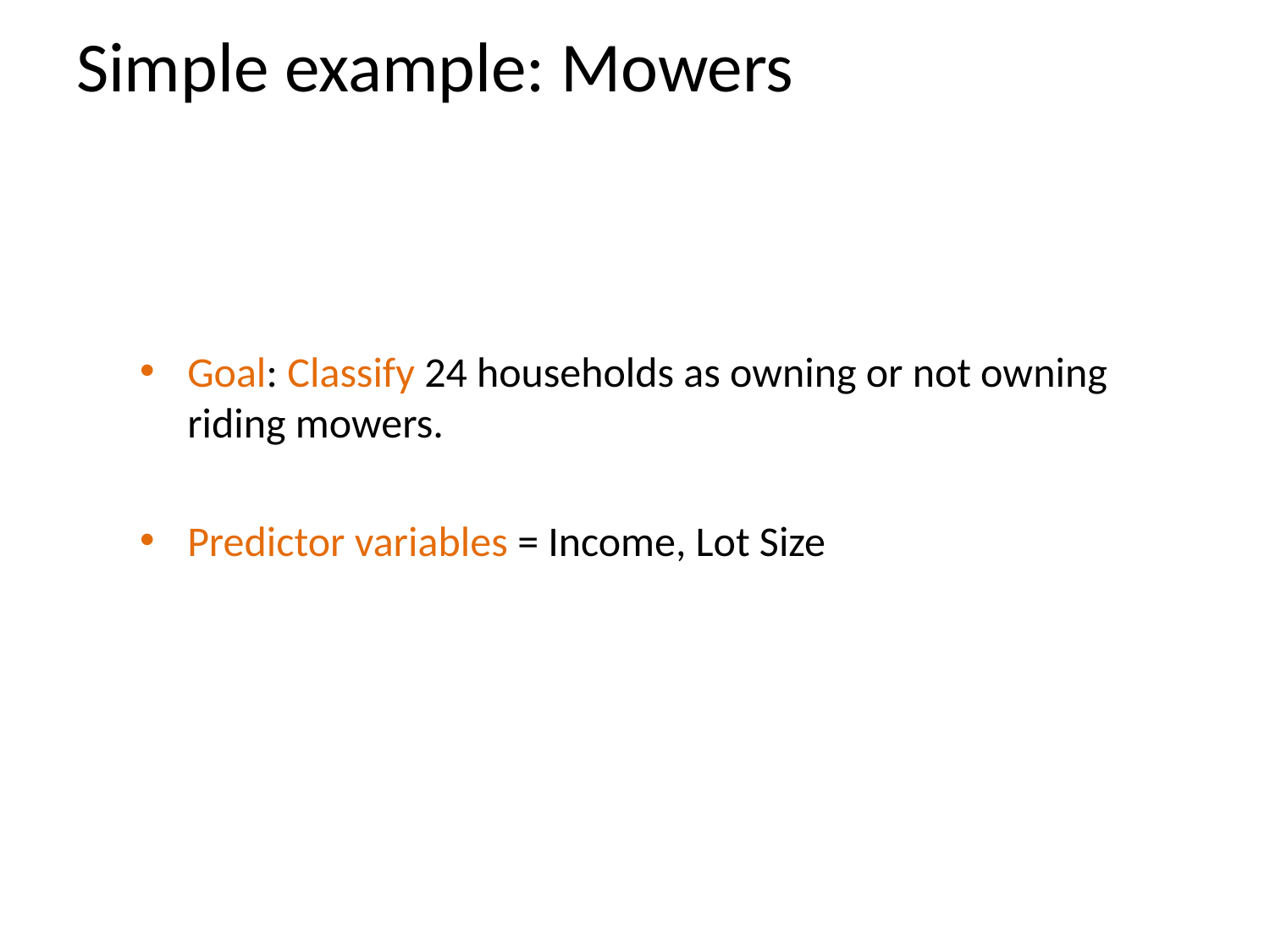

# Simple example: Mowers
Goal: Classify 24 households as owning or not owning riding mowers.

Predictor variables = Income, Lot Size
6